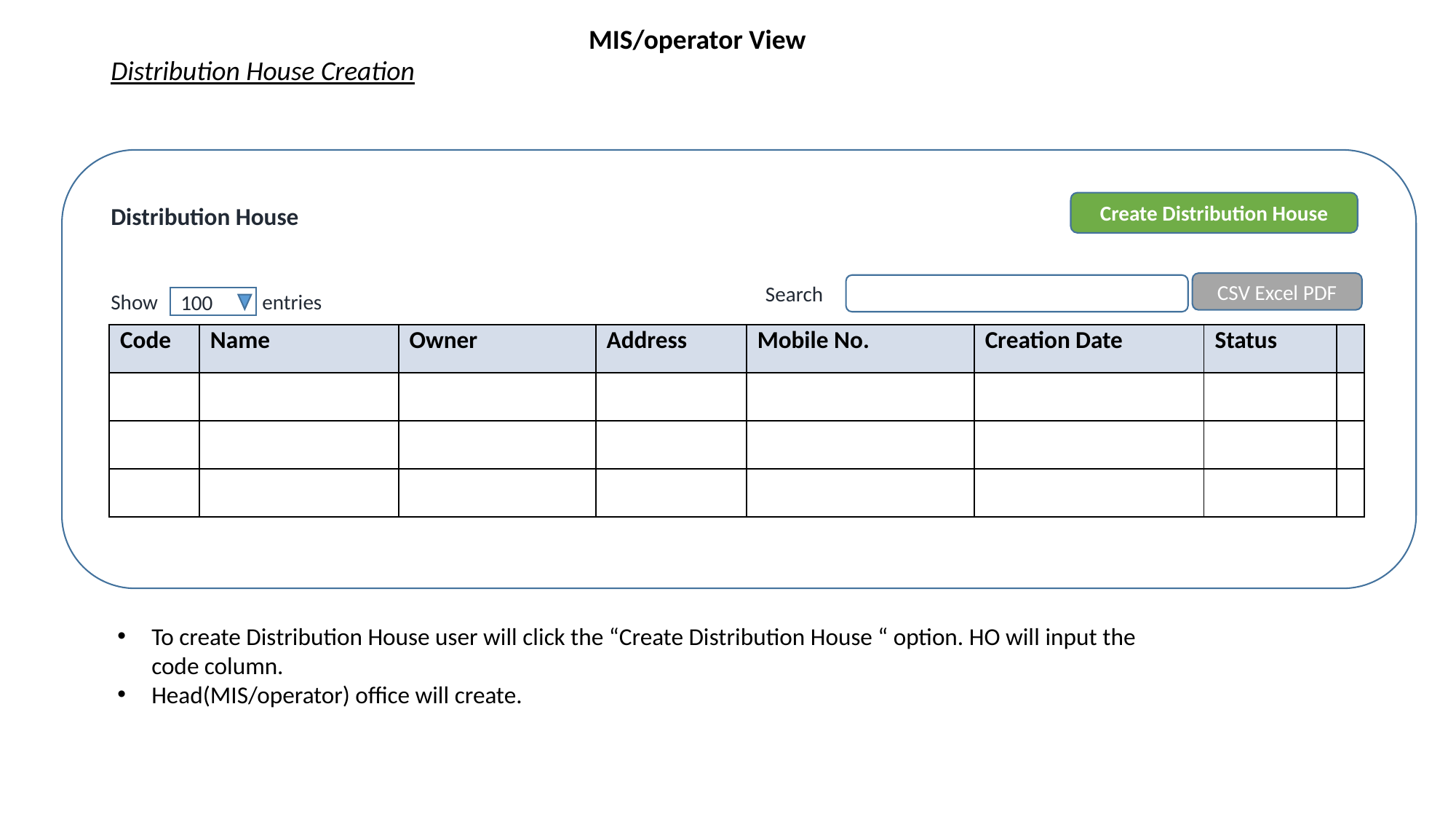

MIS/operator View
# Distribution House Creation

Create Distribution House
Distribution House
|  |  |  |  |  |  |  |  |
| --- | --- | --- | --- | --- | --- | --- | --- |
| Code | Name | Owner | Address | Mobile No. | Creation Date | Status |  |
|  |  |  |  |  |  |  |  |
|  |  |  |  |  |  |  |  |
|  |  |  |  |  |  |  |  |
CSV Excel PDF
Search

entries
Show
100

To create Distribution House user will click the “Create Distribution House “ option. HO will input the code column.
Head(MIS/operator) office will create.